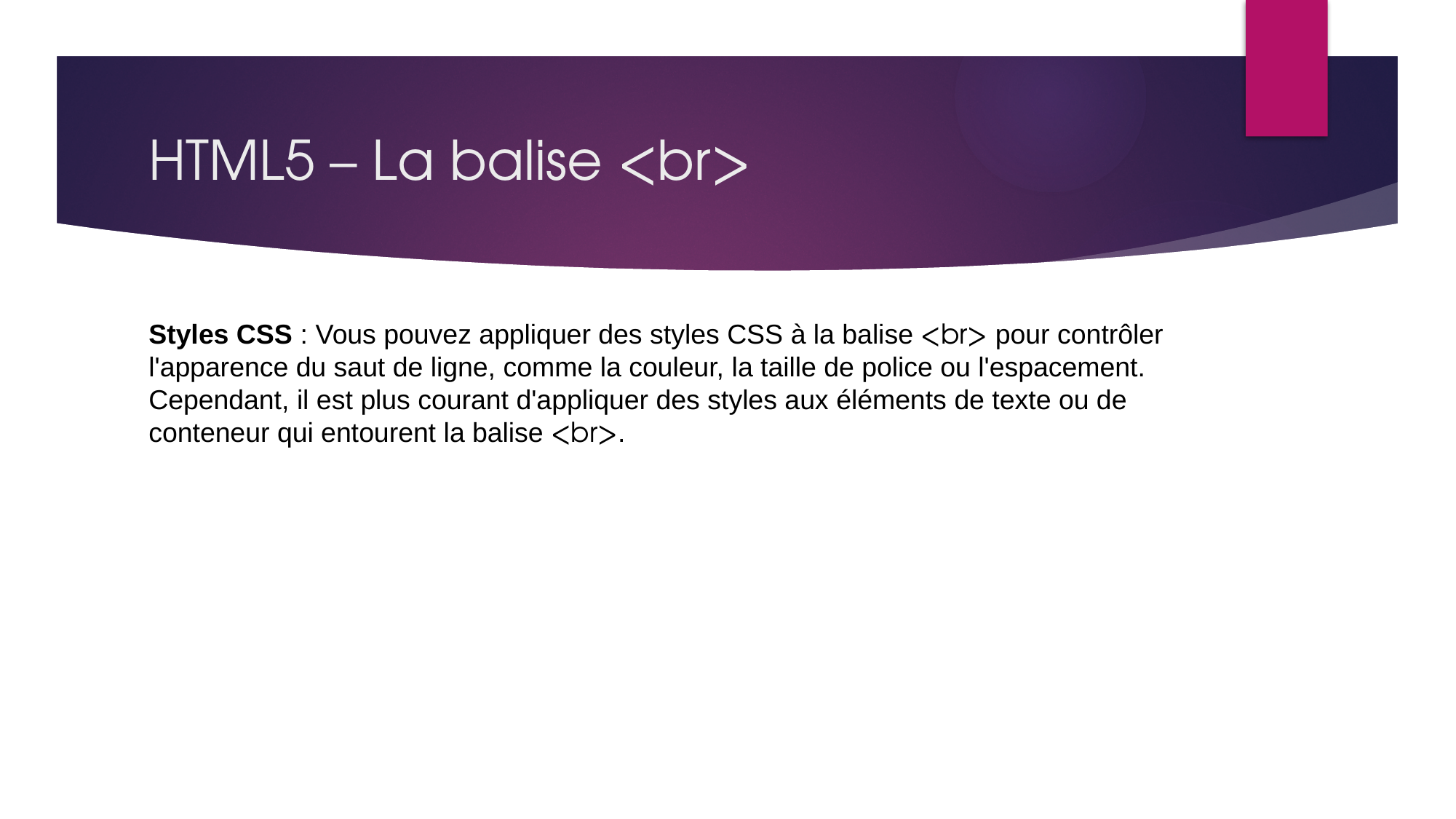

# HTML5 – La balise <br>
Styles CSS : Vous pouvez appliquer des styles CSS à la balise <br> pour contrôler l'apparence du saut de ligne, comme la couleur, la taille de police ou l'espacement. Cependant, il est plus courant d'appliquer des styles aux éléments de texte ou de conteneur qui entourent la balise <br>.